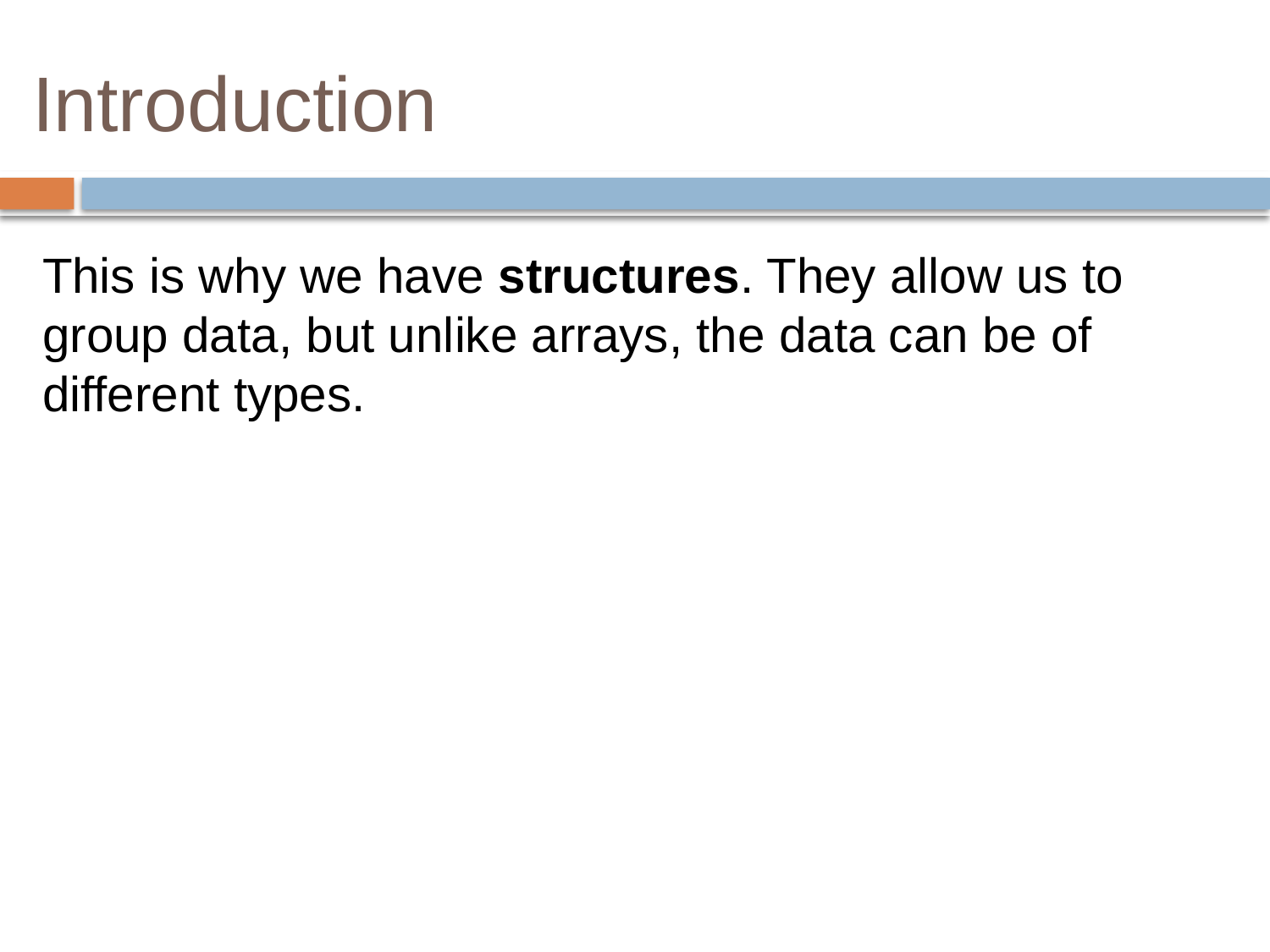

# Introduction
This is why we have structures. They allow us to group data, but unlike arrays, the data can be of different types.